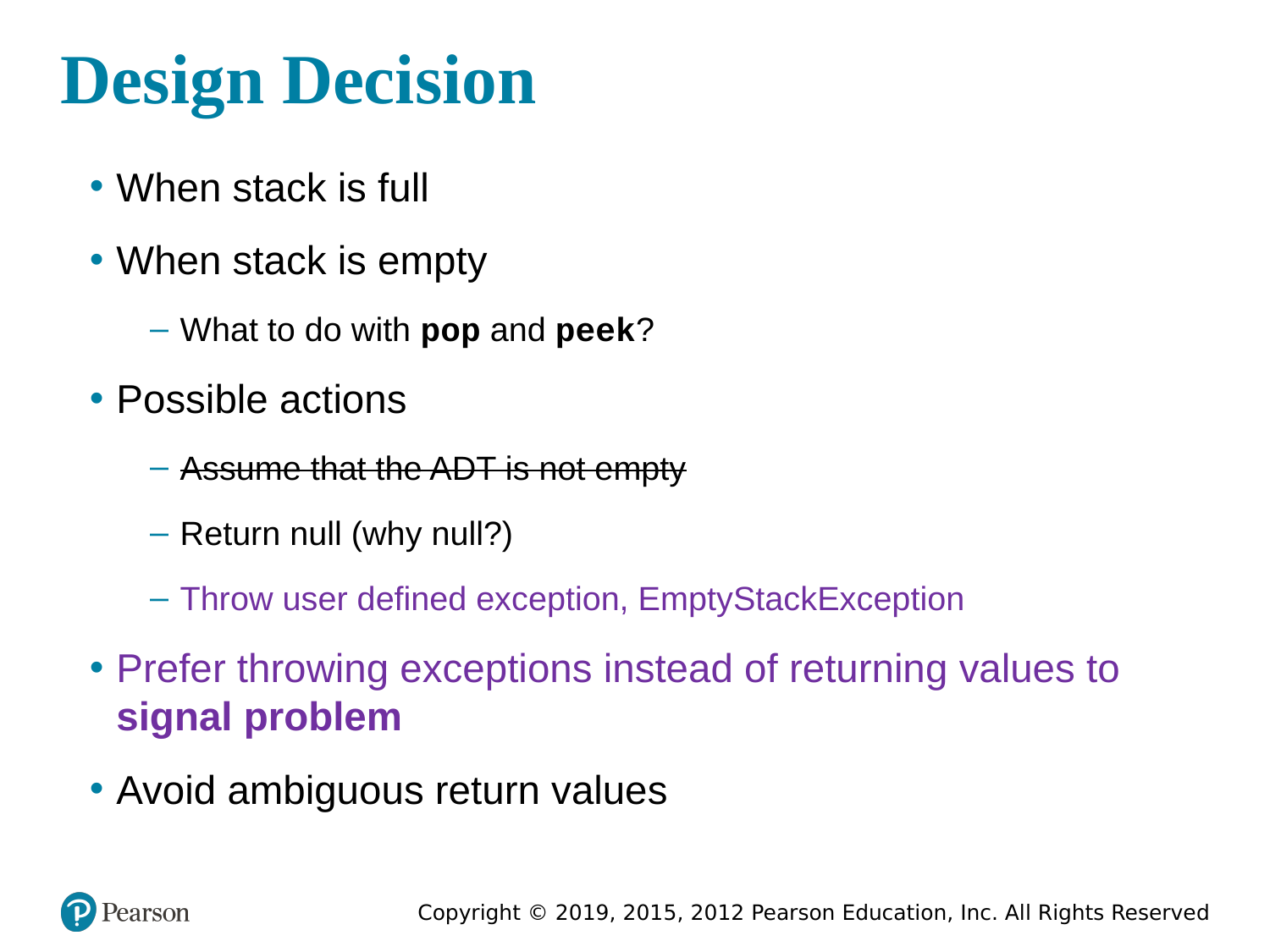

# Design Decision
When stack is full
When stack is empty
What to do with pop and peek?
Possible actions
Assume that the ADT is not empty
Return null (why null?)
Throw user defined exception, EmptyStackException
Prefer throwing exceptions instead of returning values to signal problem
Avoid ambiguous return values